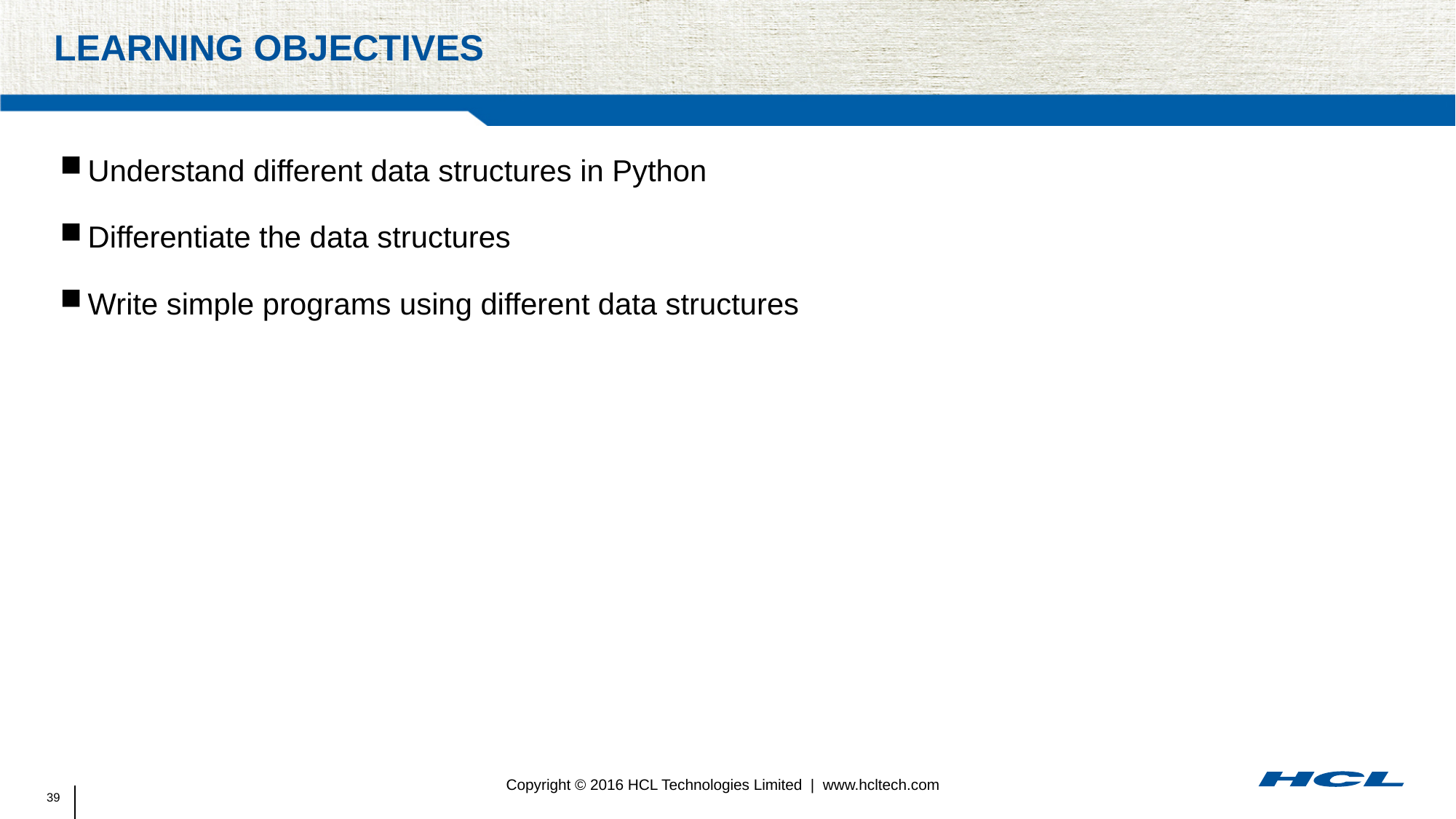

# Learning objectives
Understand different data structures in Python
Differentiate the data structures
Write simple programs using different data structures